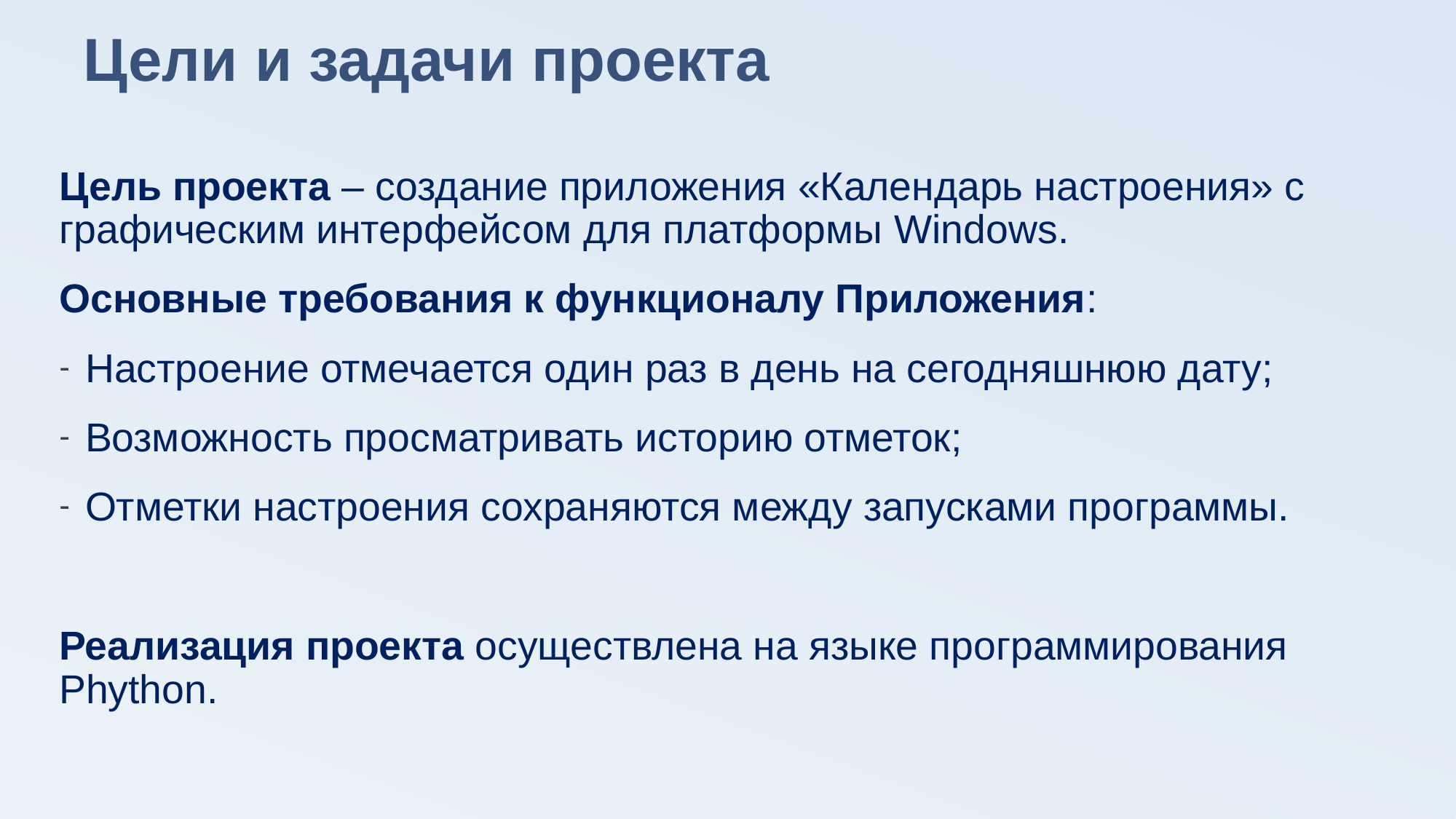

# Цели и задачи проекта
Цель проекта – создание приложения «Календарь настроения» с графическим интерфейсом для платформы Windows.
Основные требования к функционалу Приложения:
Настроение отмечается один раз в день на сегодняшнюю дату;
Возможность просматривать историю отметок;
Отметки настроения сохраняются между запусками программы.

Реализация проекта осуществлена на языке программирования  Phython.